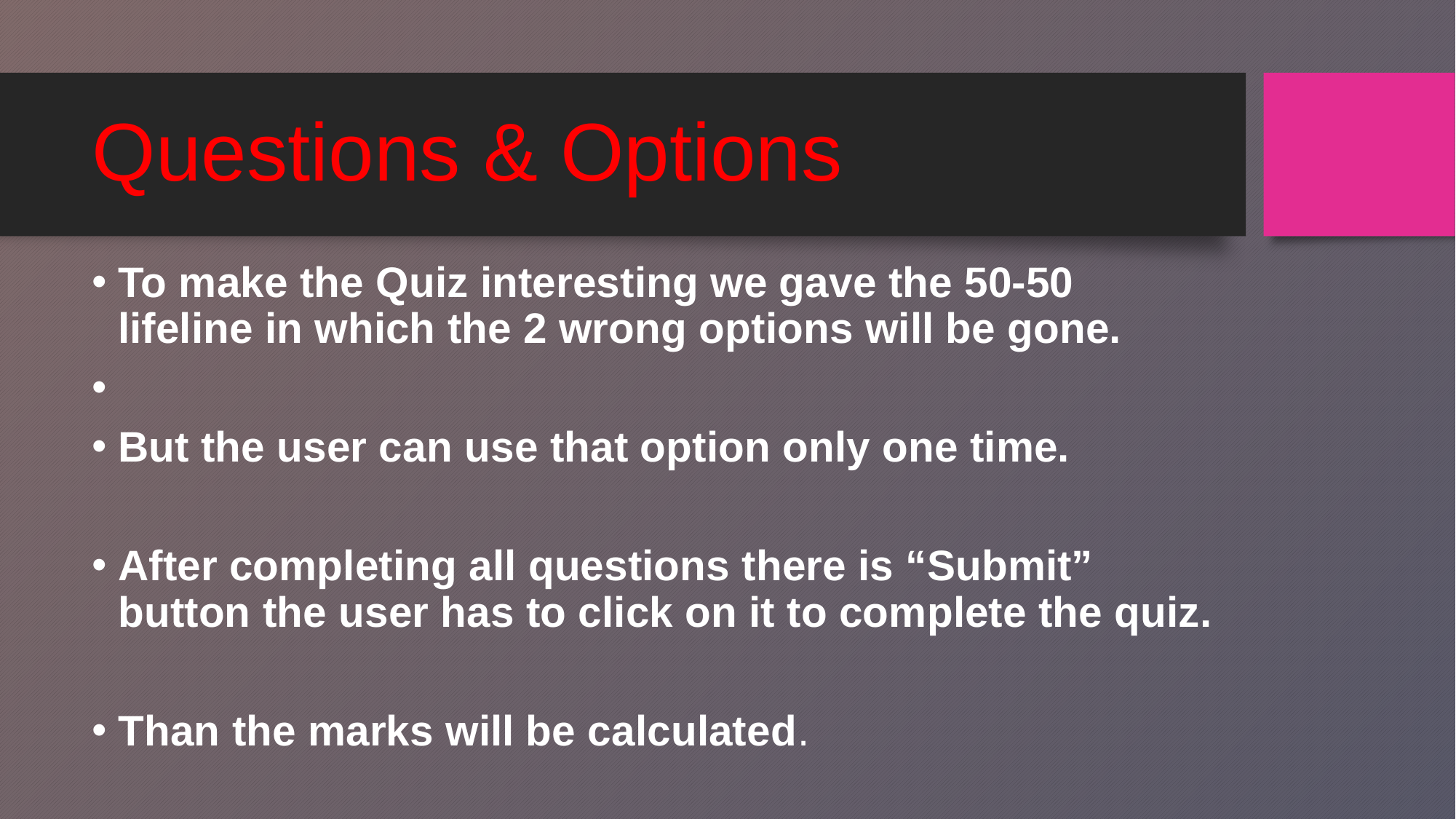

# Questions & Options
To make the Quiz interesting we gave the 50-50 lifeline in which the 2 wrong options will be gone.

But the user can use that option only one time.

After completing all questions there is “Submit” button the user has to click on it to complete the quiz.

Than the marks will be calculated.